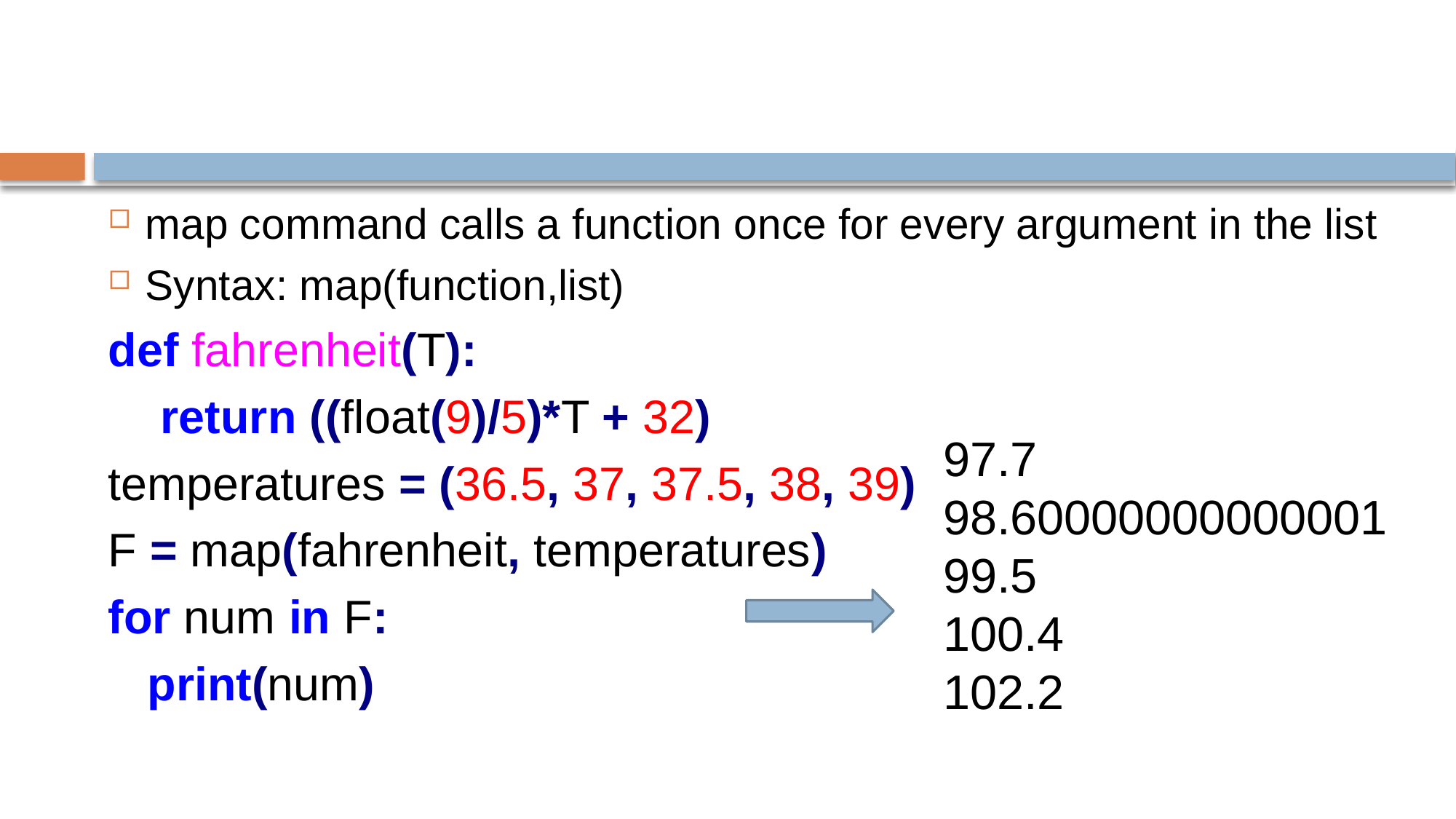

#
map command calls a function once for every argument in the list
Syntax: map(function,list)
def fahrenheit(T):
    return ((float(9)/5)*T + 32)
temperatures = (36.5, 37, 37.5, 38, 39)
F = map(fahrenheit, temperatures)
for num in F:
   print(num)
97.7
98.60000000000001
99.5
100.4
102.2